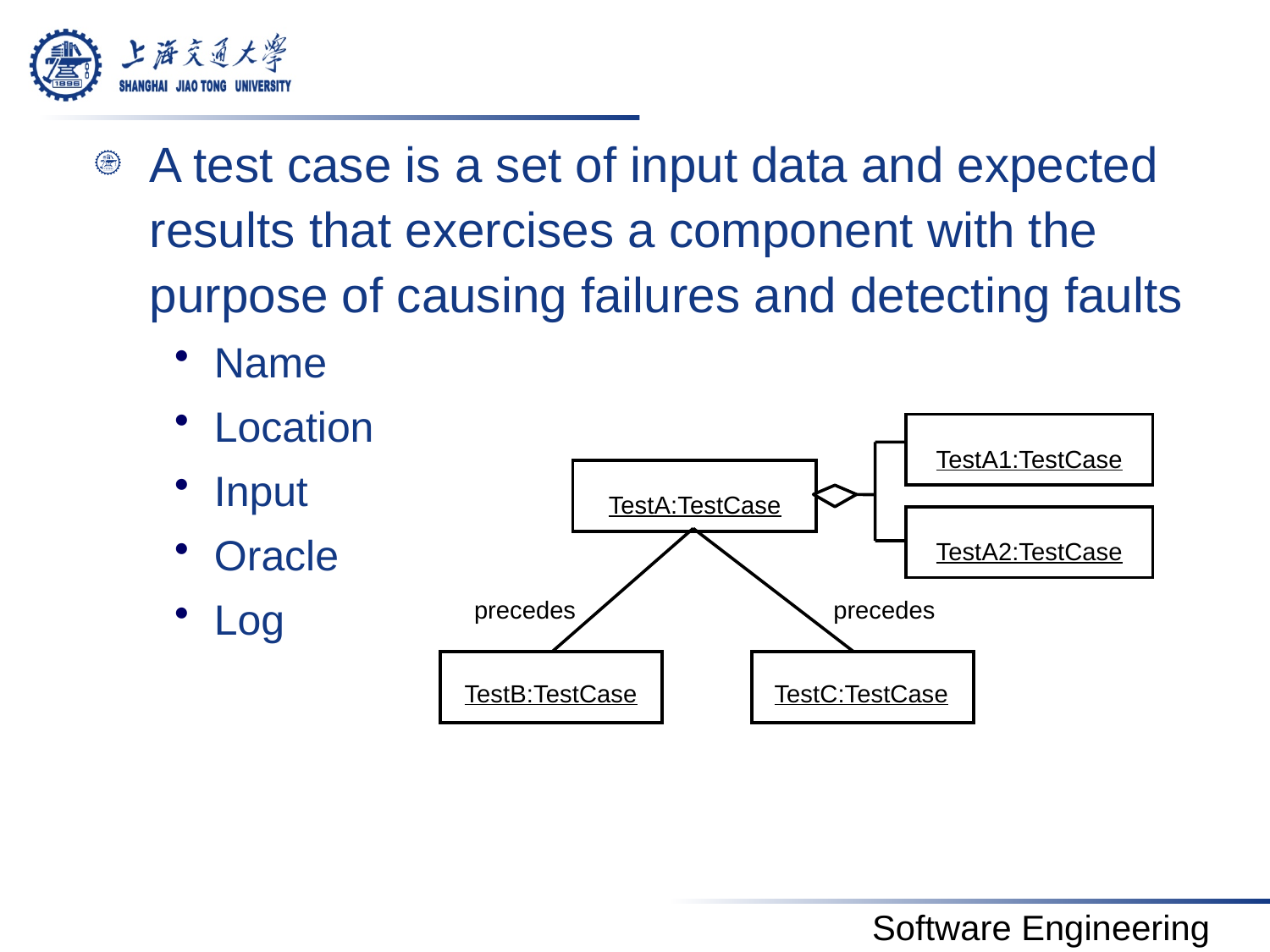

#
A test case is a set of input data and expected results that exercises a component with the purpose of causing failures and detecting faults
Name
Location
Input
Oracle
Log

TestA1:TestCase

TestA:TestCase

TestA2:TestCase
precedes
precedes

TestB:TestCase
TestC:TestCase